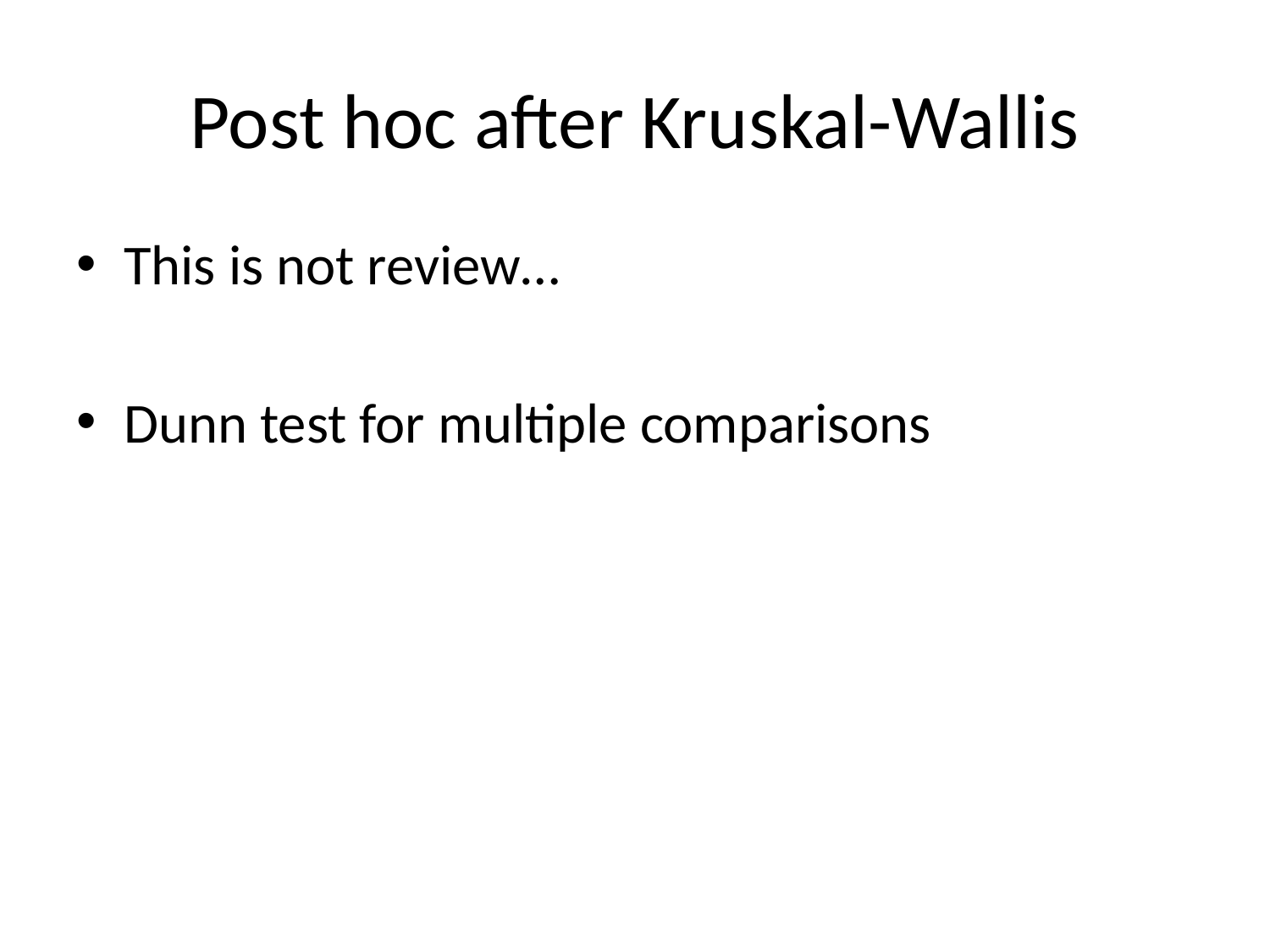

# Post hoc after Kruskal-Wallis
This is not review…

Dunn test for multiple comparisons